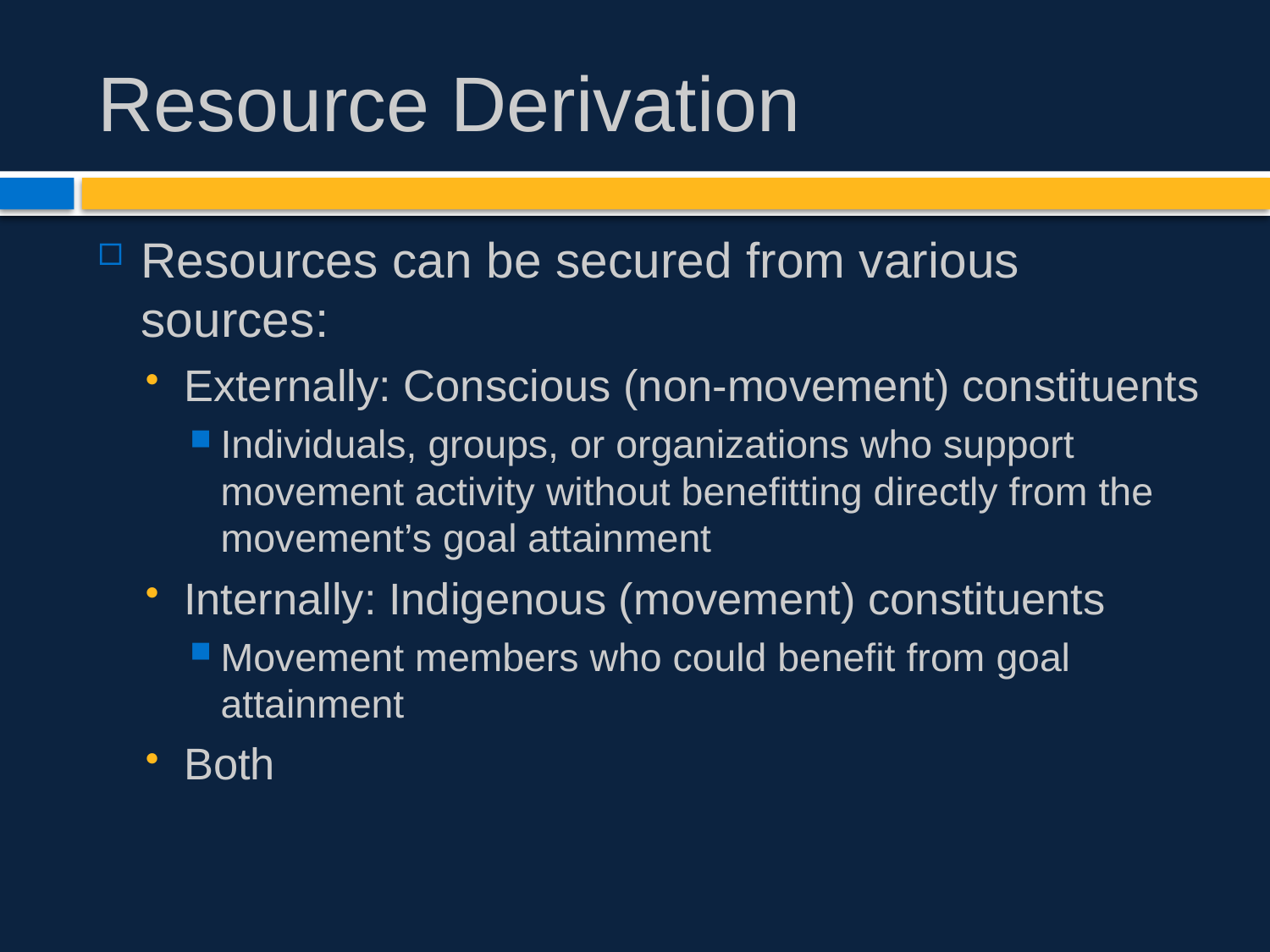

# Resource Derivation
Resources can be secured from various sources:
Externally: Conscious (non-movement) constituents
Individuals, groups, or organizations who support movement activity without benefitting directly from the movement’s goal attainment
Internally: Indigenous (movement) constituents
Movement members who could benefit from goal attainment
Both